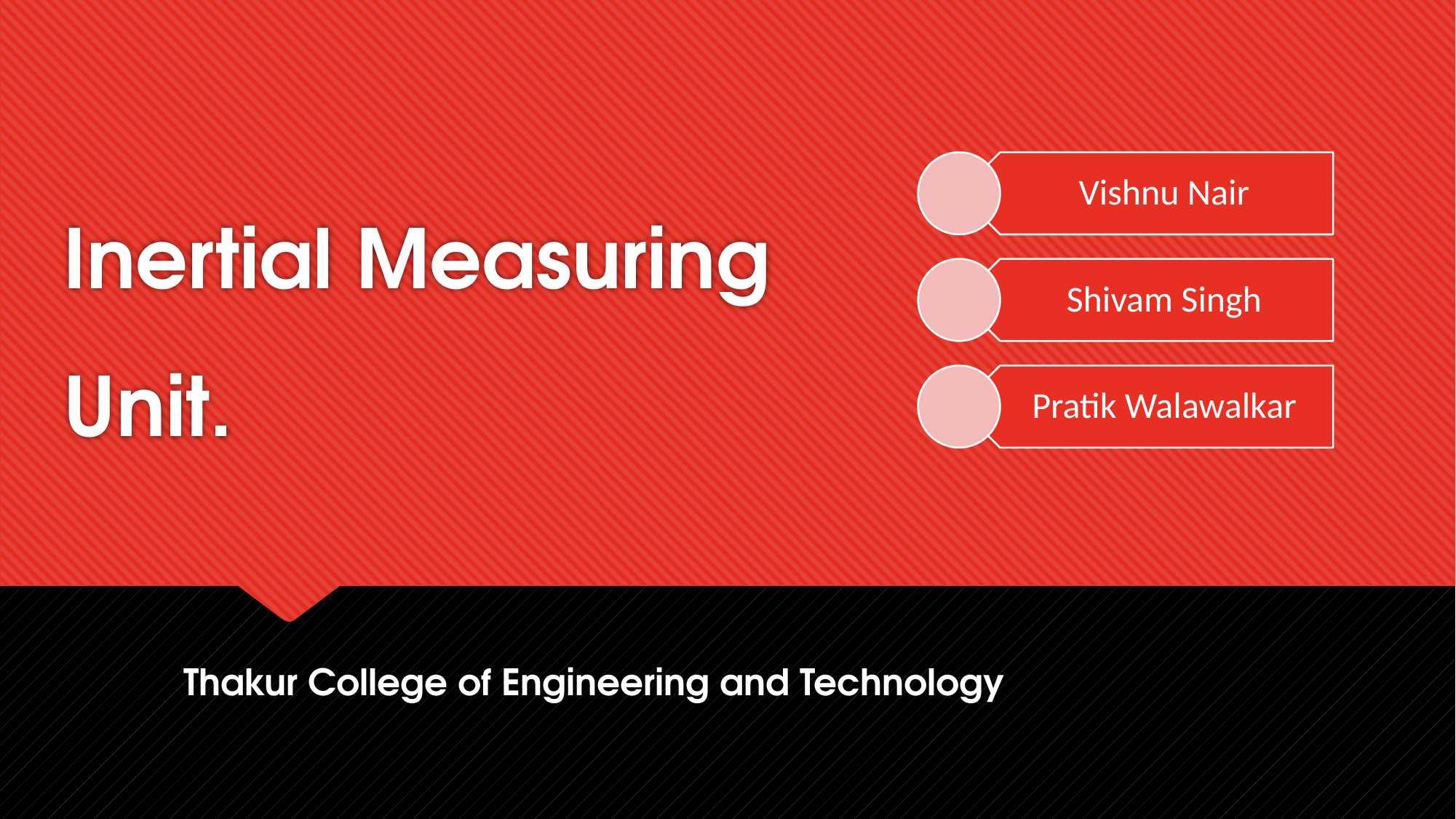

# Inertial Measuring Unit.

Vishnu Nair

Shivam Singh

Pratik Walawalkar
Thakur College of Engineering and Technology